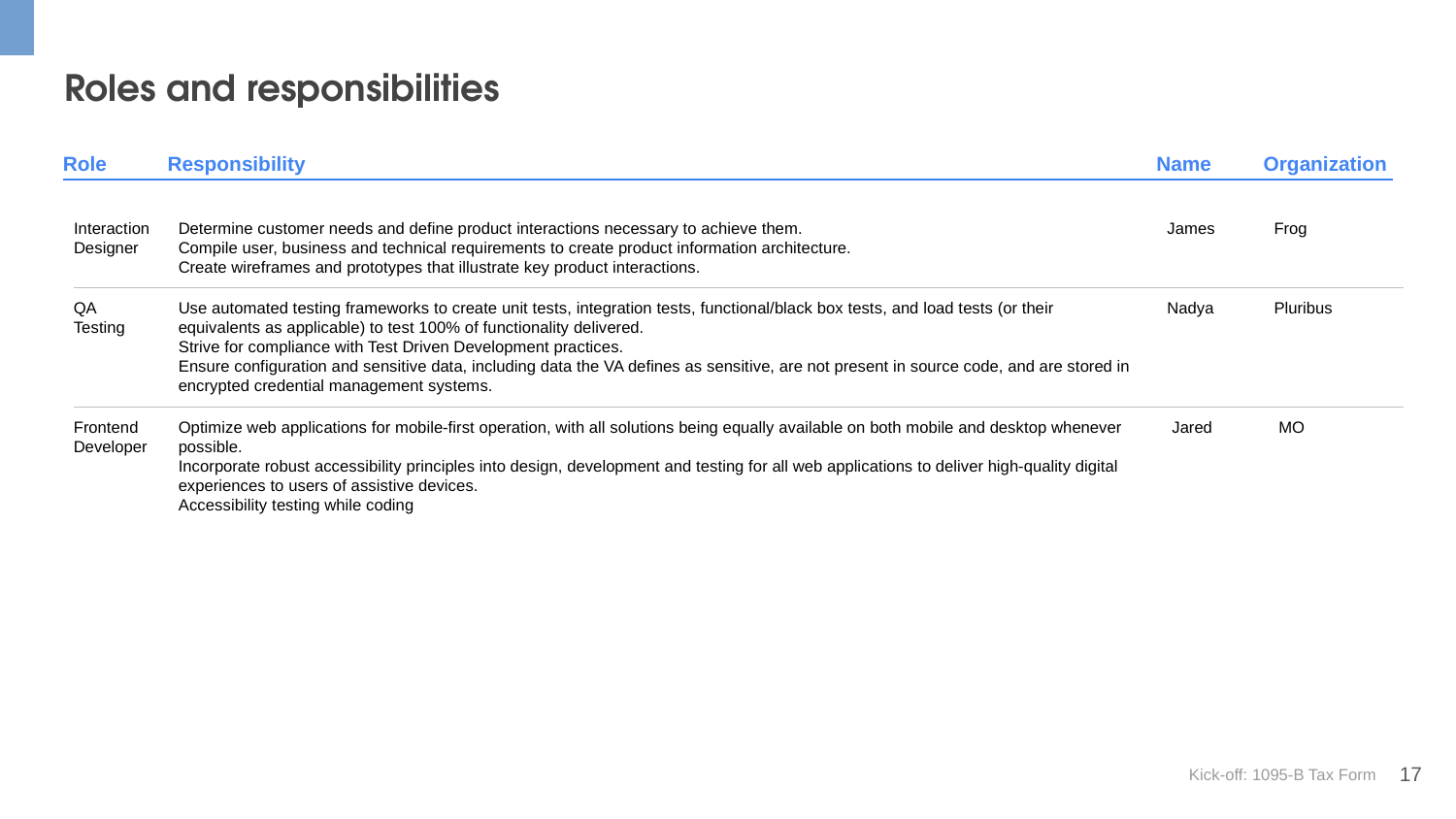

# Roles and responsibilities
Role
Responsibility
Name
Organization
| Role | Responsibility | Name | Organization |
| --- | --- | --- | --- |
| Data Engineer | Design, develop, optimize, and maintain data architecture and pipelines that adhere to ETL principles and business goals Foster a culture of sharing, re-use, design for scale stability, and operational efficiency of data and analytical solutions Solve complex data problems to deliver insights that helps the organization's business to achieve their goals Partner with business analysts and solutions architects to develop technical architectures for strategic enterprise projects and initiatives. | TBD as needed | TBD |
| Data Architect | Design end to end analytical workflows, including overall architecture, capabilities, platforms, tools and governing processes Create, maintain, and communicate positioning/go-forward strategies for analytical capabilities/tools Share governance responsibility to ensure alignment to enterprise guidelines for security, auditability, data governance, metadata management, etc. Help define/improve best practices, guidelines and integration with other enterprise solutions Create and evolve analytic technology roadmap, to align with continuously evolving business needs | TBD as needed | TBD |
| Interaction Designer | Determine customer needs and define product interactions necessary to achieve them. Compile user, business and technical requirements to create product information architecture. Create wireframes and prototypes that illustrate key product interactions. | Jared/James | MO/frog |
| QA Testing | Use automated testing frameworks to create unit tests, integration tests, functional/black box tests, and load tests (or their equivalents as applicable) to test 100% of functionality delivered. Strive for compliance with Test Driven Development practices. Ensure configuration and sensitive data, including data the VA defines as sensitive, are not present in source code, and are stored in encrypted credential management systems. | Nadya | Pluribus |
| Frontend Developer | Optimize web applications for mobile-first operation, with all solutions being equally available on both mobile and desktop whenever possible. Incorporate robust accessibility principles into design, development and testing for all web applications to deliver high-quality digital experiences to users of assistive devices. Accessibility testing while coding | Nadya | Pluribus |

Determine customer needs and define product interactions necessary to achieve them.
Compile user, business and technical requirements to create product information architecture.
Create wireframes and prototypes that illustrate key product interactions.
Interaction Designer
James
Frog
QA Testing
Use automated testing frameworks to create unit tests, integration tests, functional/black box tests, and load tests (or their equivalents as applicable) to test 100% of functionality delivered.
Strive for compliance with Test Driven Development practices.
Ensure configuration and sensitive data, including data the VA defines as sensitive, are not present in source code, and are stored in encrypted credential management systems.
Nadya
Pluribus

Frontend Developer
Optimize web applications for mobile-first operation, with all solutions being equally available on both mobile and desktop whenever possible.
Incorporate robust accessibility principles into design, development and testing for all web applications to deliver high-quality digital experiences to users of assistive devices.
Accessibility testing while coding
 Jared
 MO
17
Kick-off: 1095-B Tax Form